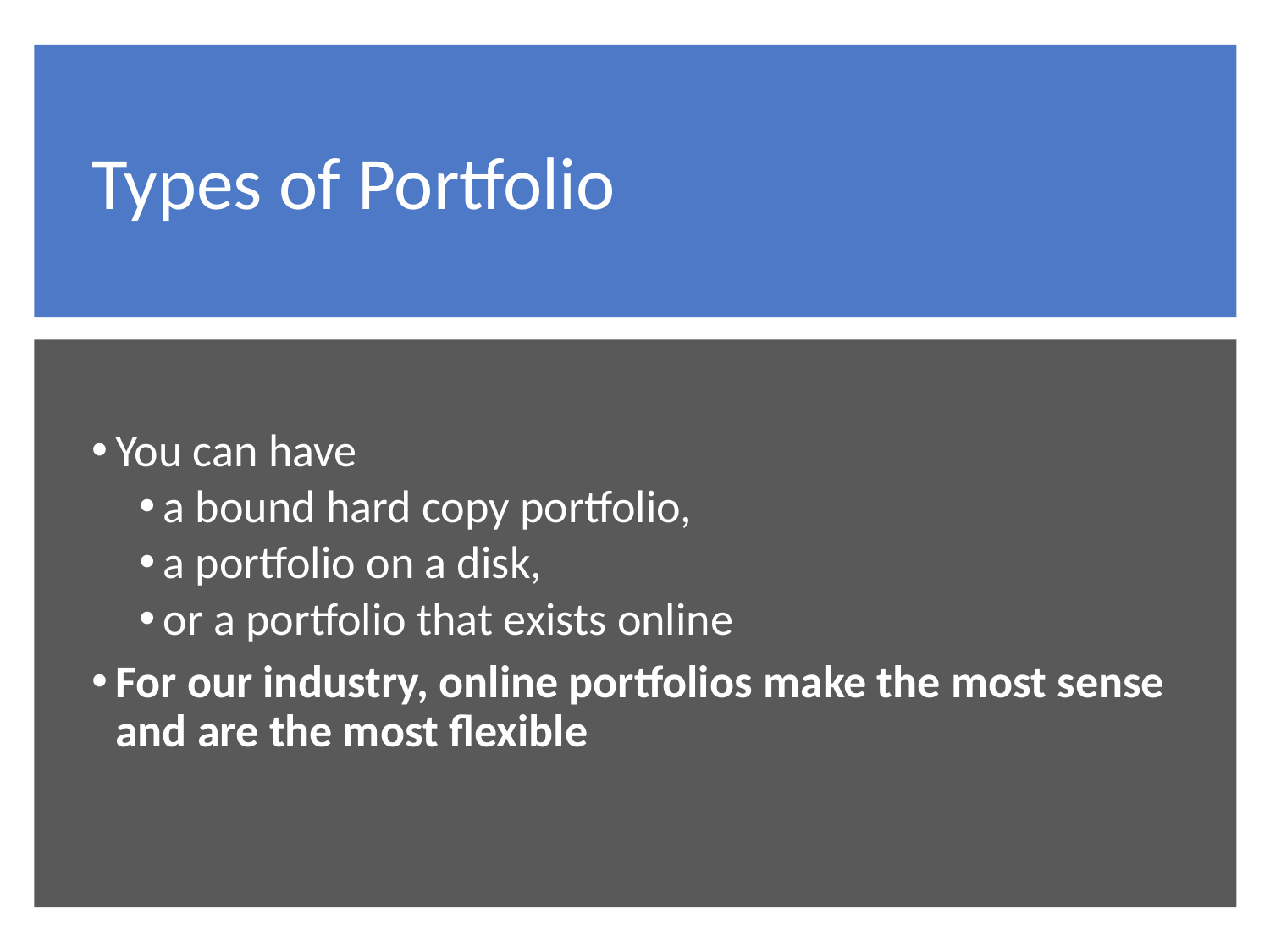

# Types of Portfolio

You can have
a bound hard copy portfolio,
a portfolio on a disk,
or a portfolio that exists online
For our industry, online portfolios make the most sense and are the most flexible